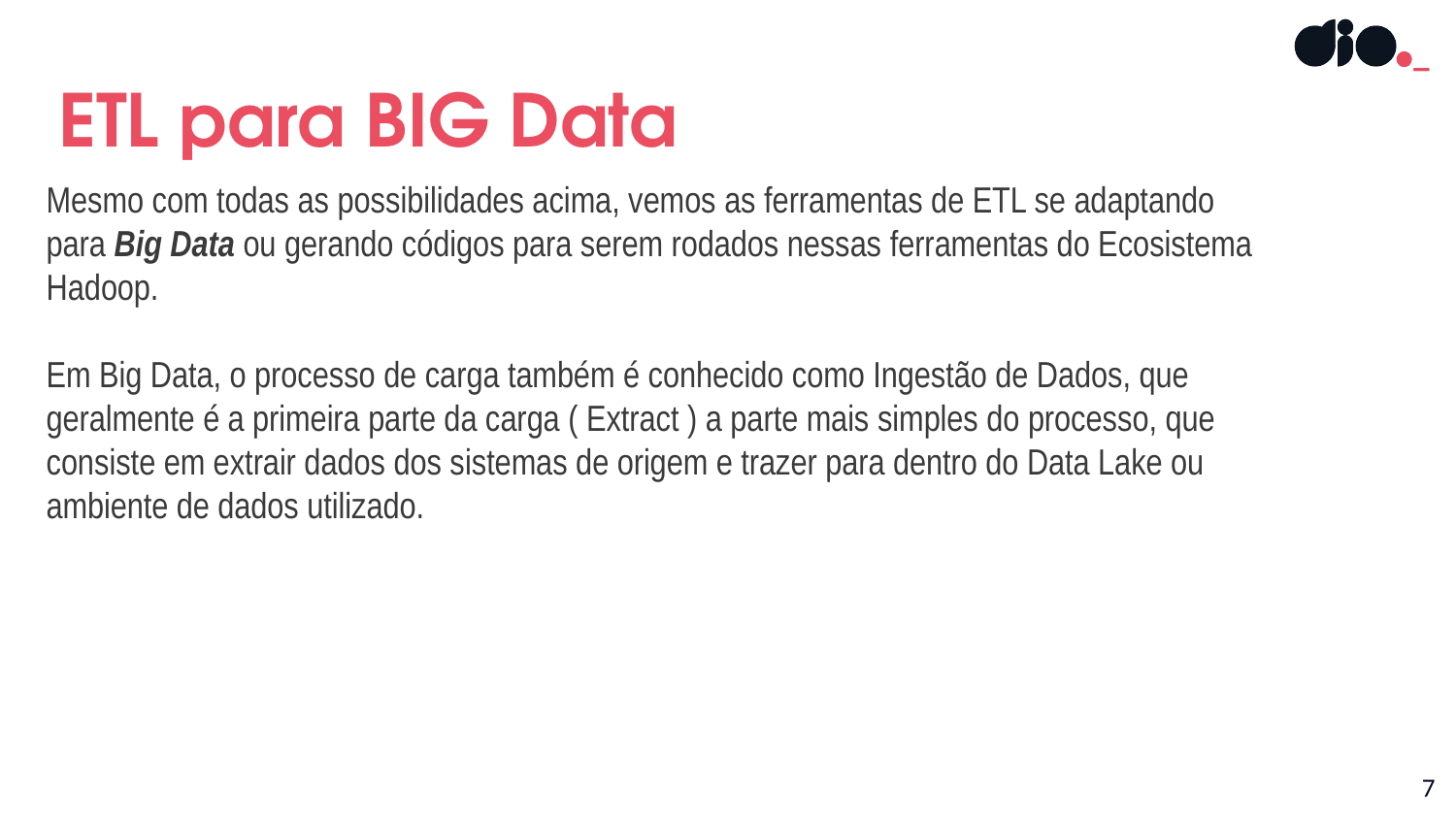

ETL para BIG Data
# Mesmo com todas as possibilidades acima, vemos as ferramentas de ETL se adaptando para Big Data ou gerando códigos para serem rodados nessas ferramentas do Ecosistema Hadoop. Em Big Data, o processo de carga também é conhecido como Ingestão de Dados, que geralmente é a primeira parte da carga ( Extract ) a parte mais simples do processo, que consiste em extrair dados dos sistemas de origem e trazer para dentro do Data Lake ou ambiente de dados utilizado.

7